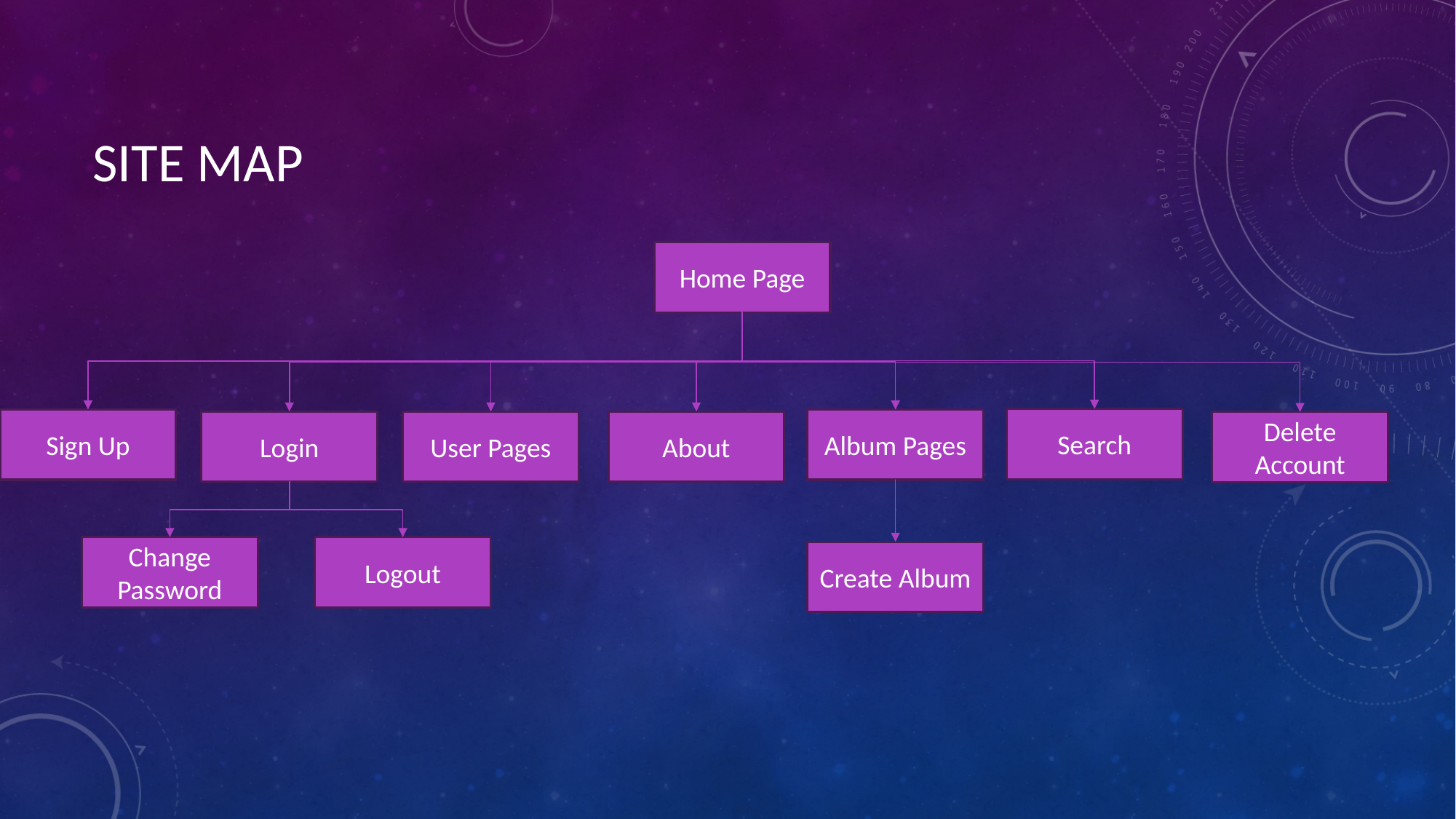

# Site map
Home Page

Search
Album Pages
Sign Up
Login
User Pages
About
Delete Account
Change Password
Logout
Create Album